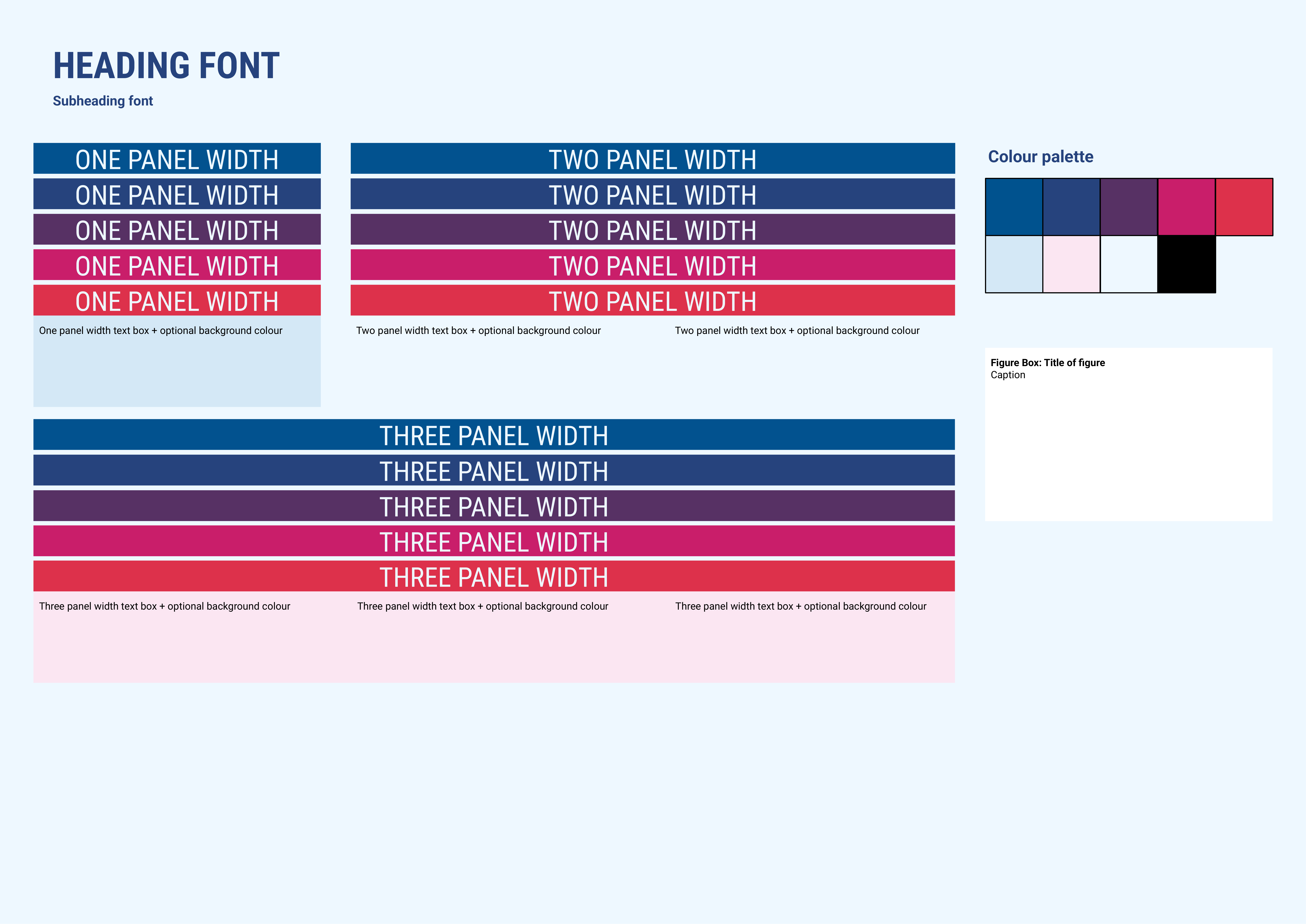

HEADING FONT

Subheading font
ONE PANEL WIDTH
TWO PANEL WIDTH
Colour palette

ONE PANEL WIDTH
TWO PANEL WIDTH
TWO PANEL WIDTH
ONE PANEL WIDTH

TWO PANEL WIDTH
ONE PANEL WIDTH
TWO PANEL WIDTH
ONE PANEL WIDTH

Two panel width text box + optional background colour
Two panel width text box + optional background colour

One panel width text box + optional background colour
Figure Box: Title of figure
Caption

THREE PANEL WIDTH
THREE PANEL WIDTH
THREE PANEL WIDTH
THREE PANEL WIDTH
THREE PANEL WIDTH

Three panel width text box + optional background colour
Three panel width text box + optional background colour
Three panel width text box + optional background colour